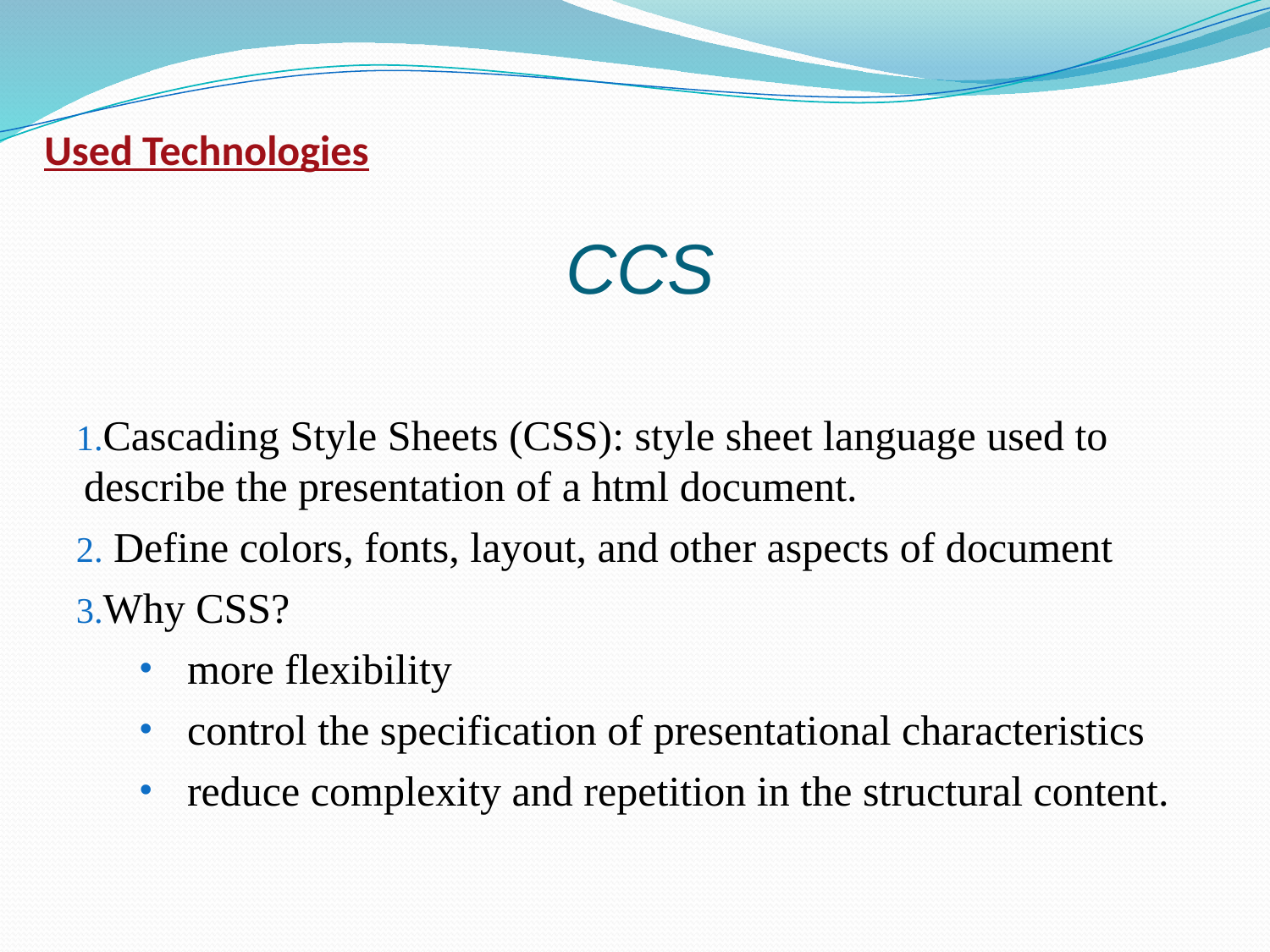

Used Technologies
CCS
Cascading Style Sheets (CSS): style sheet language used to describe the presentation of a html document.
 Define colors, fonts, layout, and other aspects of document
Why CSS?
more flexibility
control the specification of presentational characteristics
reduce complexity and repetition in the structural content.